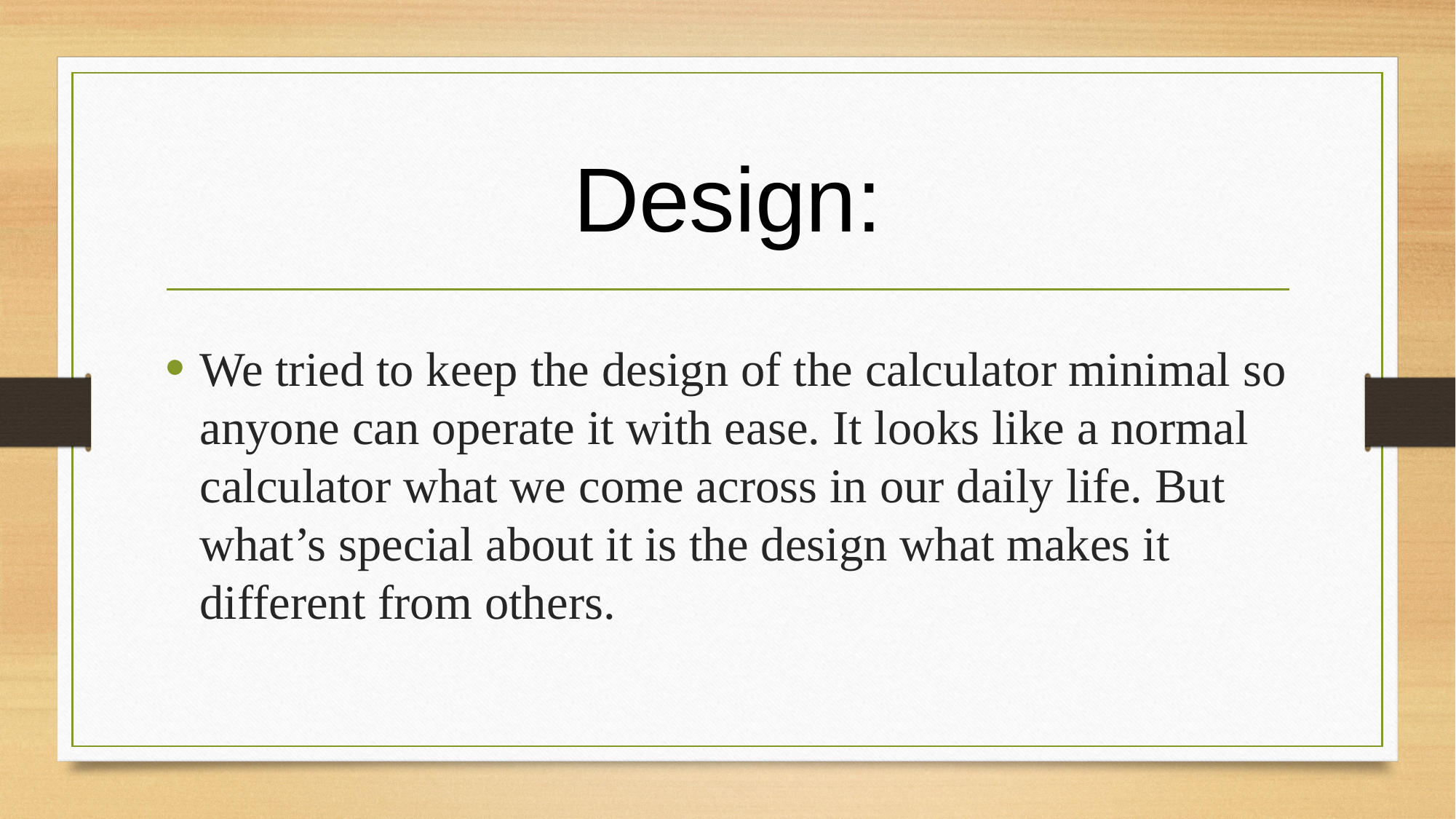

# Design:
We tried to keep the design of the calculator minimal so anyone can operate it with ease. It looks like a normal calculator what we come across in our daily life. But what’s special about it is the design what makes it different from others.